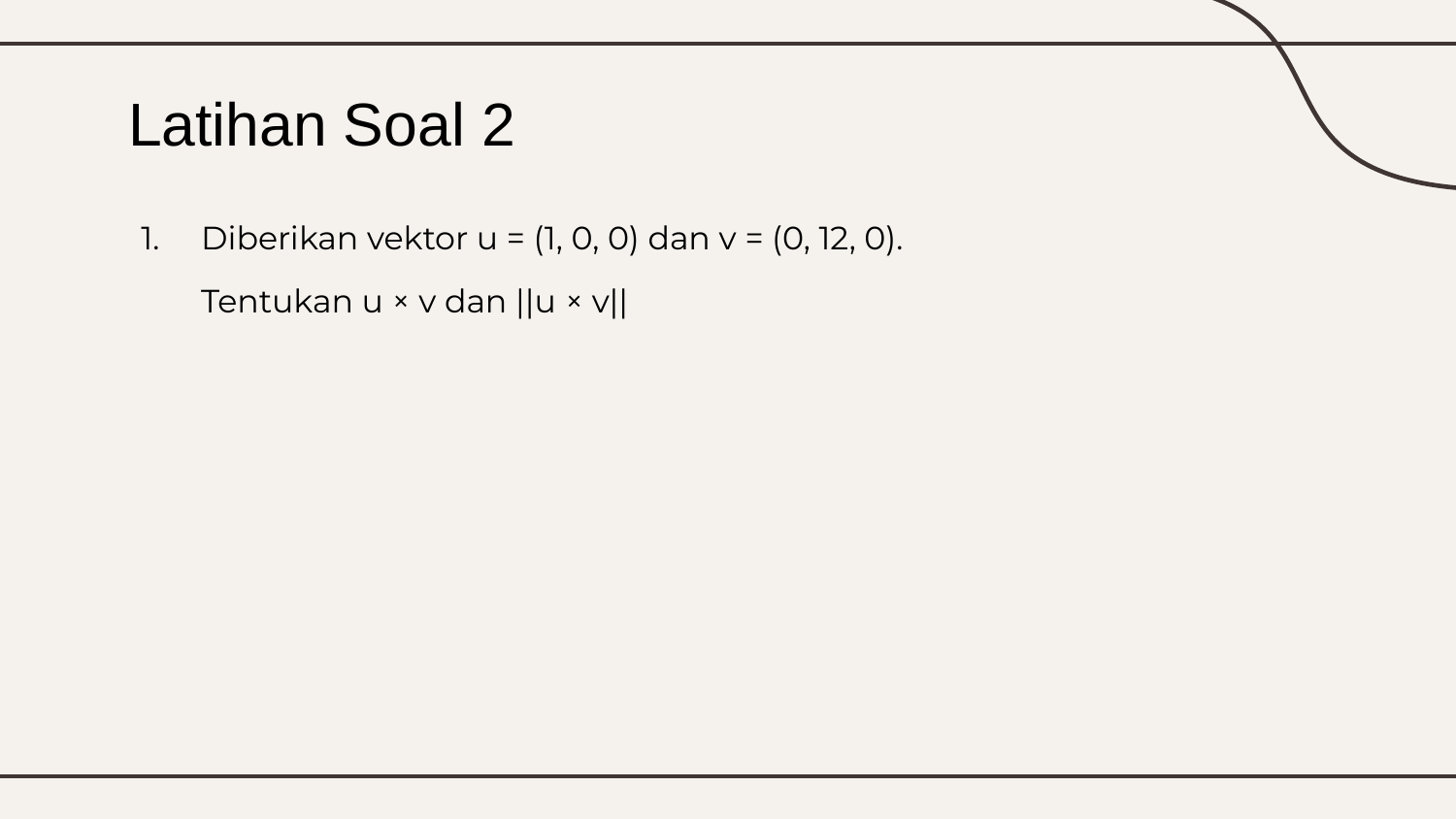

# Latihan Soal 2
Diberikan vektor u = (1, 0, 0) dan v = (0, 12, 0).
Tentukan u × v dan ||u × v||